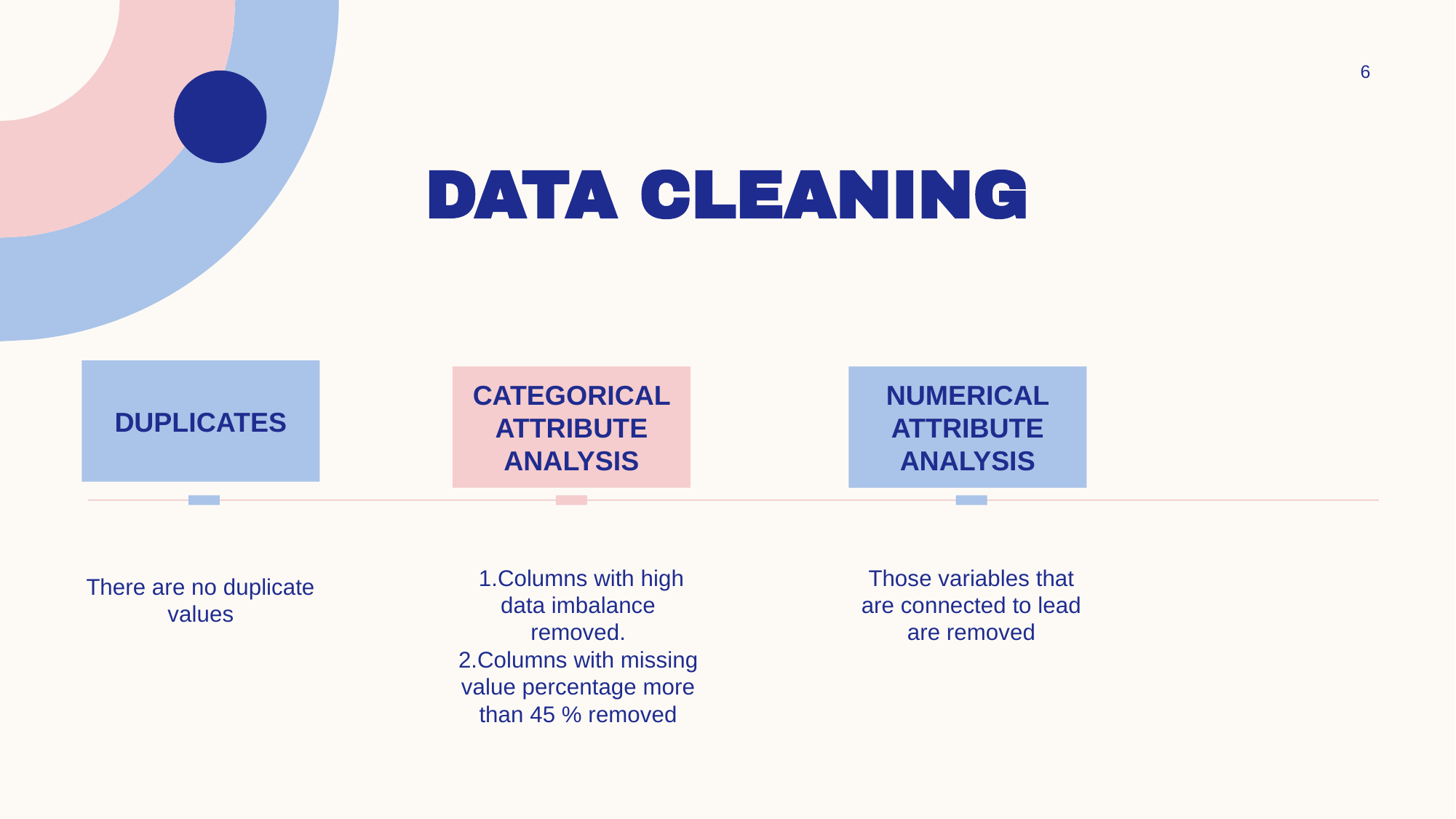

6
# Data cleaning
Duplicates
Categorical attribute analysis
Numerical attribute analysis

 1.Columns with high data imbalance removed.
2.Columns with missing value percentage more than 45 % removed

Those variables that are connected to lead are removed
There are no duplicate values